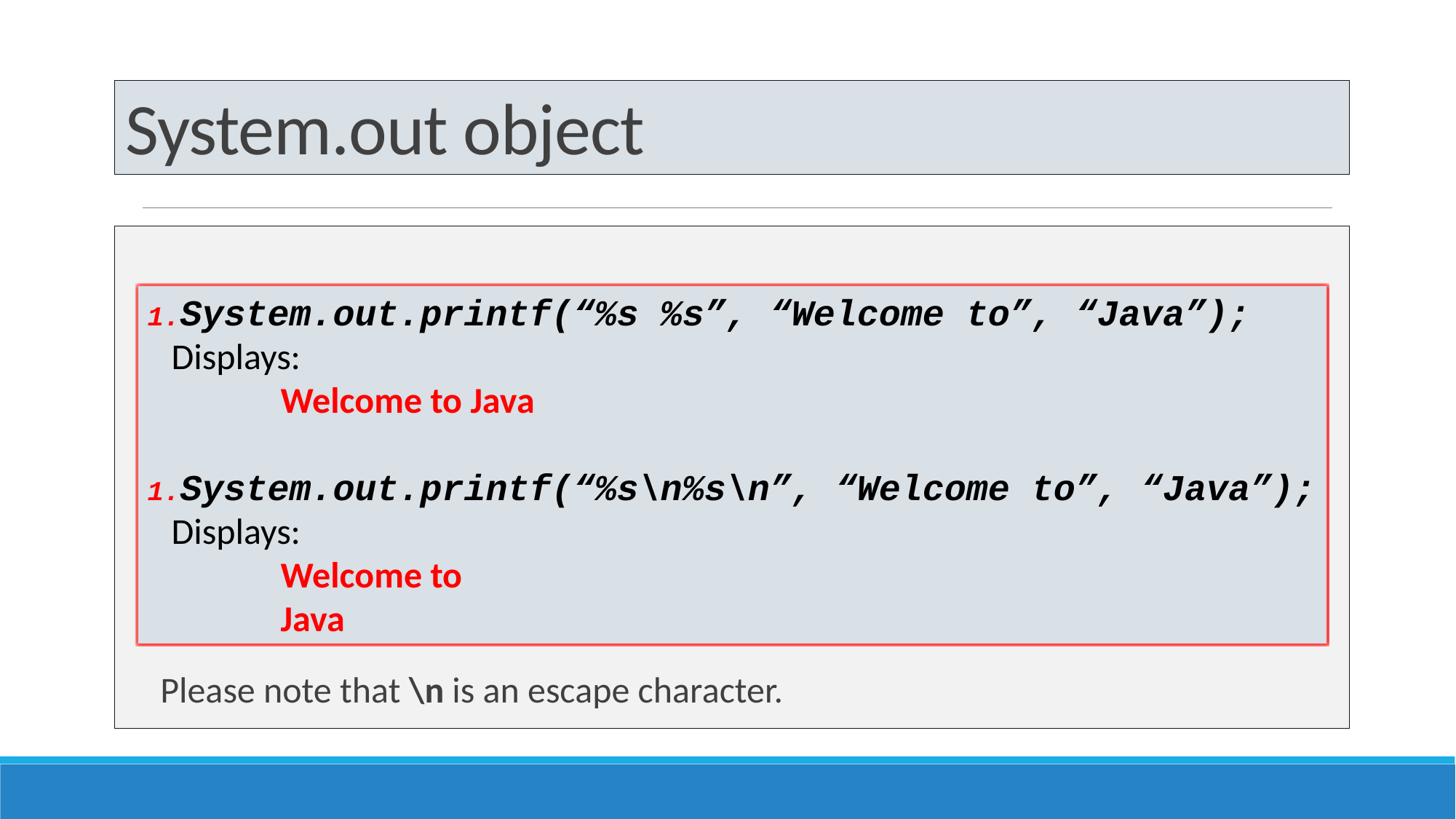

# System.out object

Please note that \n is an escape character.
1.System.out.printf(“%s %s”, “Welcome to”, “Java”);
Displays:
	Welcome to Java

1.System.out.printf(“%s\n%s\n”, “Welcome to”, “Java”);
Displays:
	Welcome to
	Java